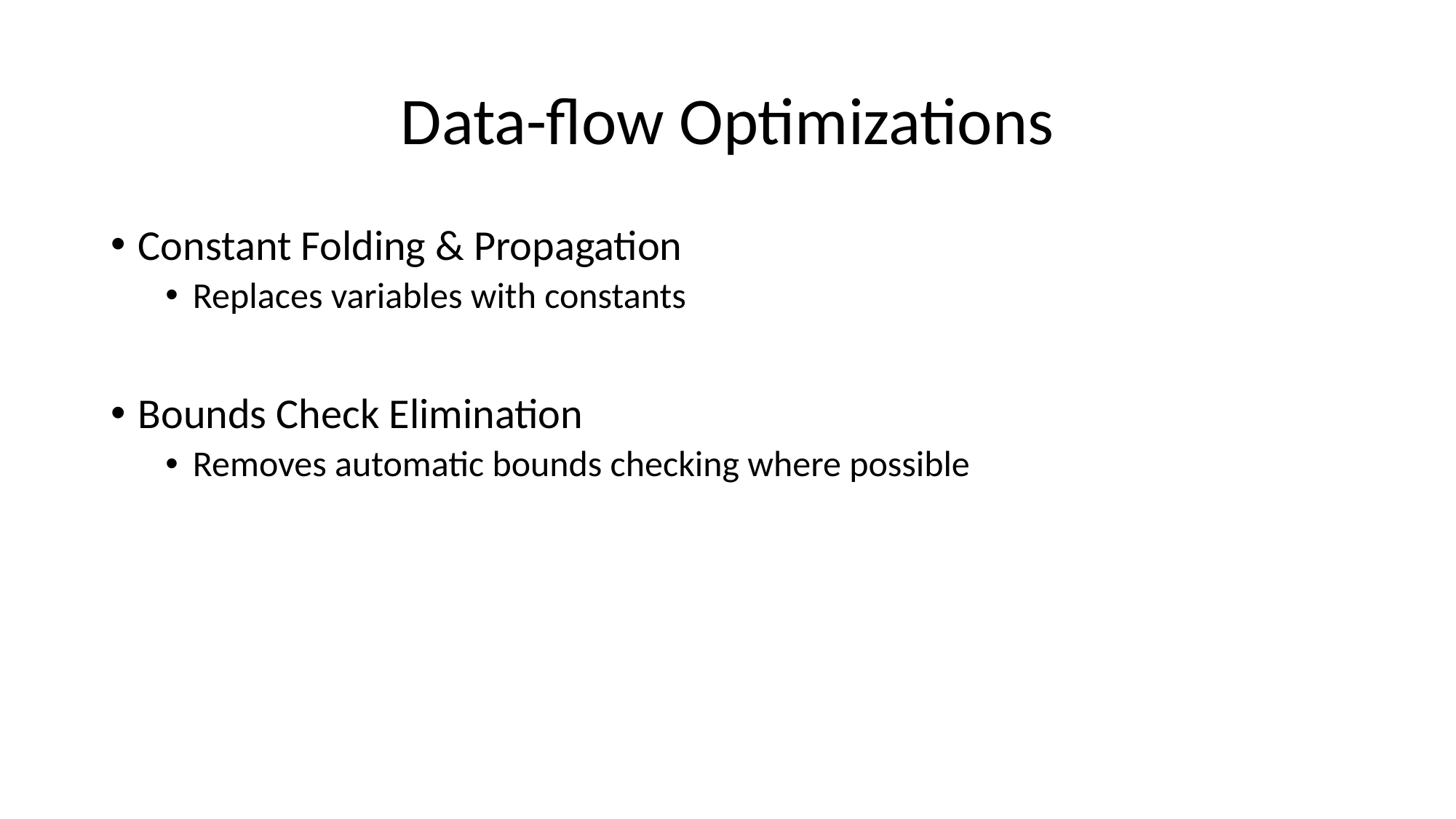

# Data-flow Optimizations
Constant Folding & Propagation
Replaces variables with constants

Bounds Check Elimination
Removes automatic bounds checking where possible